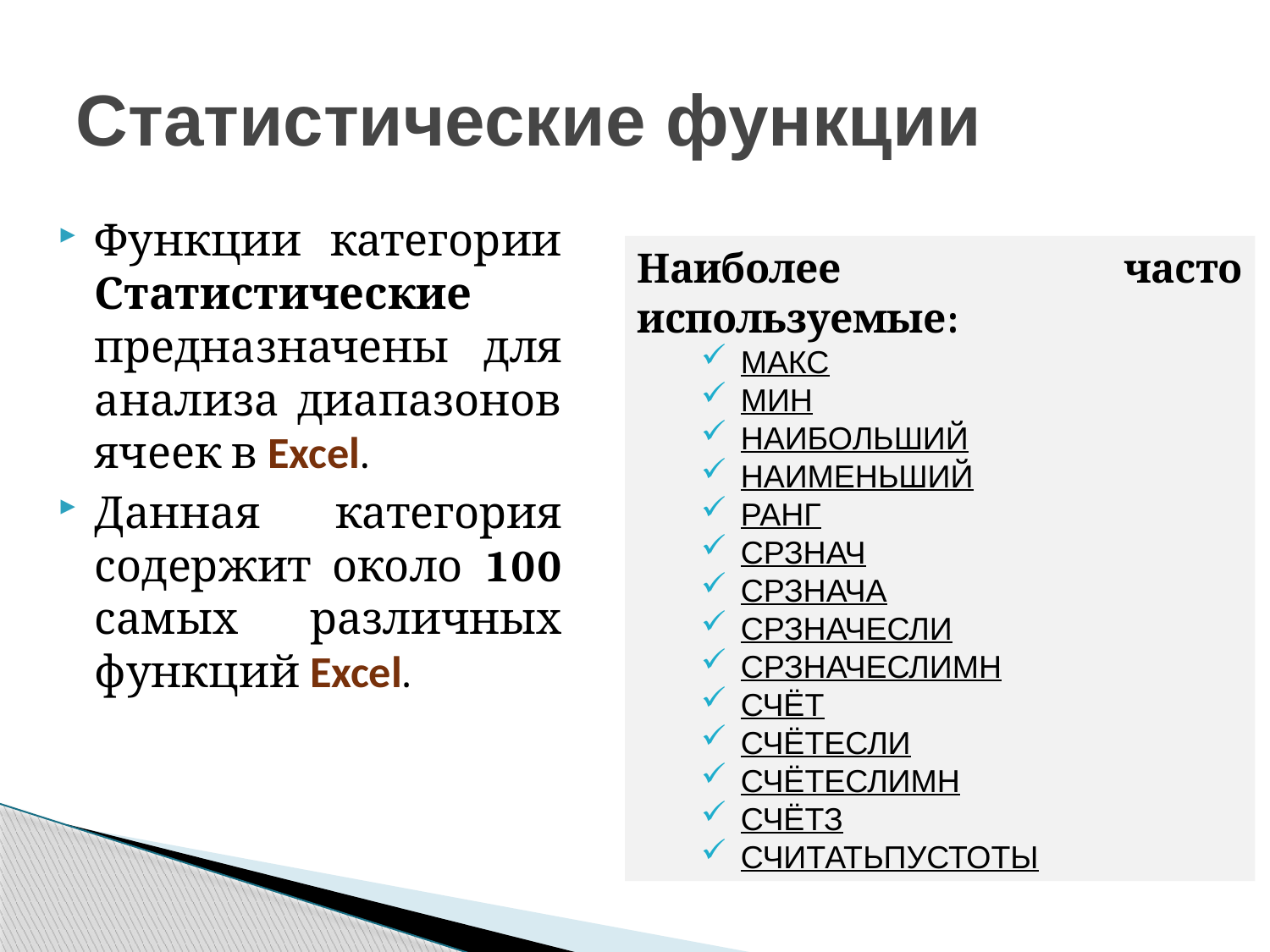

# Статистические функции
Функции категории Статистические предназначены для анализа диапазонов ячеек в Excel.
Данная категория содержит около 100 самых различных функций Excel.

Наиболее часто используемые:
МАКС
МИН
НАИБОЛЬШИЙ
НАИМЕНЬШИЙ
РАНГ
СРЗНАЧ
СРЗНАЧА
СРЗНАЧЕСЛИ
СРЗНАЧЕСЛИМН
СЧЁТ
СЧЁТЕСЛИ
СЧЁТЕСЛИМН
СЧЁТЗ
СЧИТАТЬПУСТОТЫ